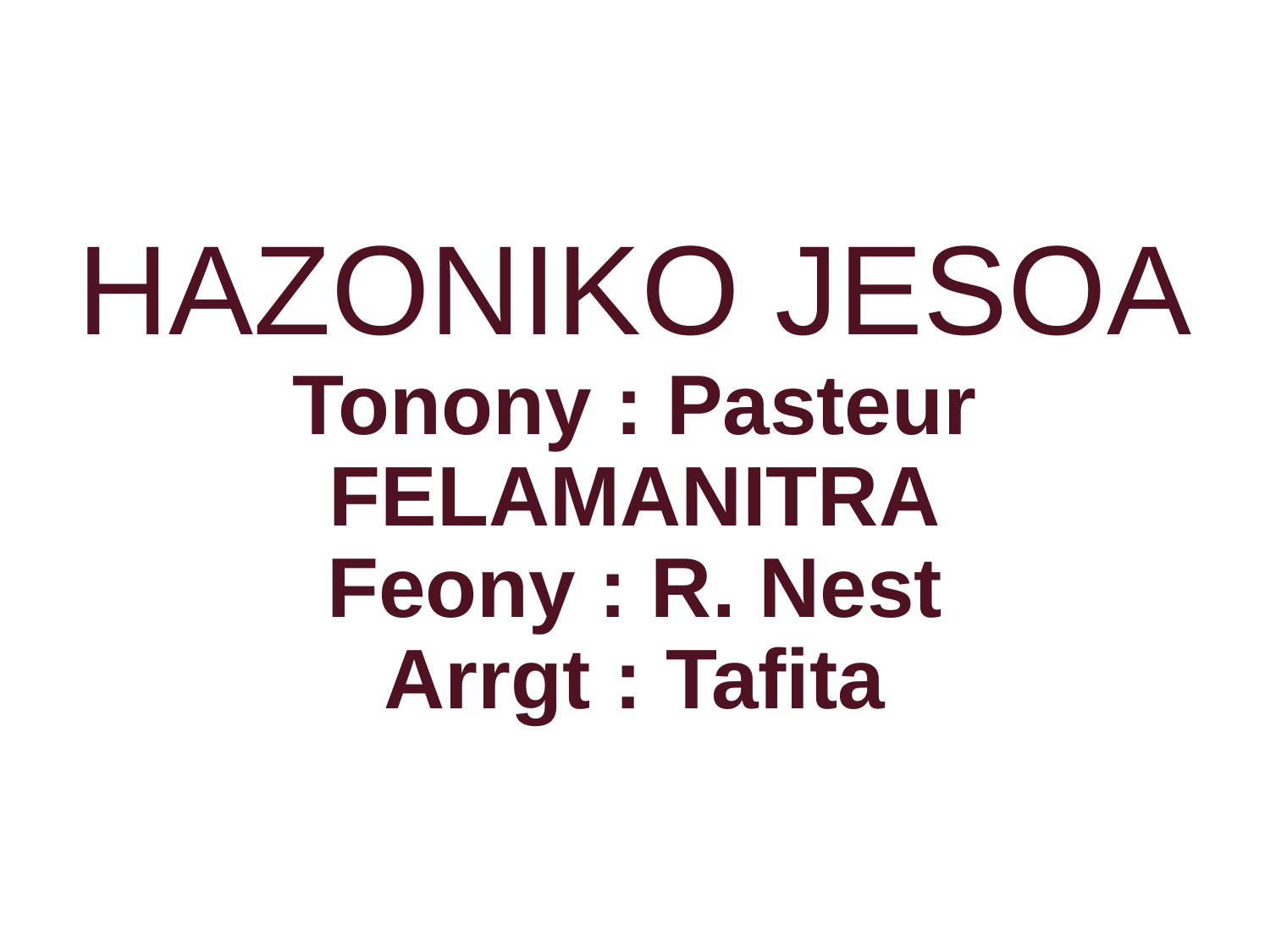

# HAZONIKO JESOA Tonony : Pasteur FELAMANITRA Feony : R. Nest Arrgt : Tafita